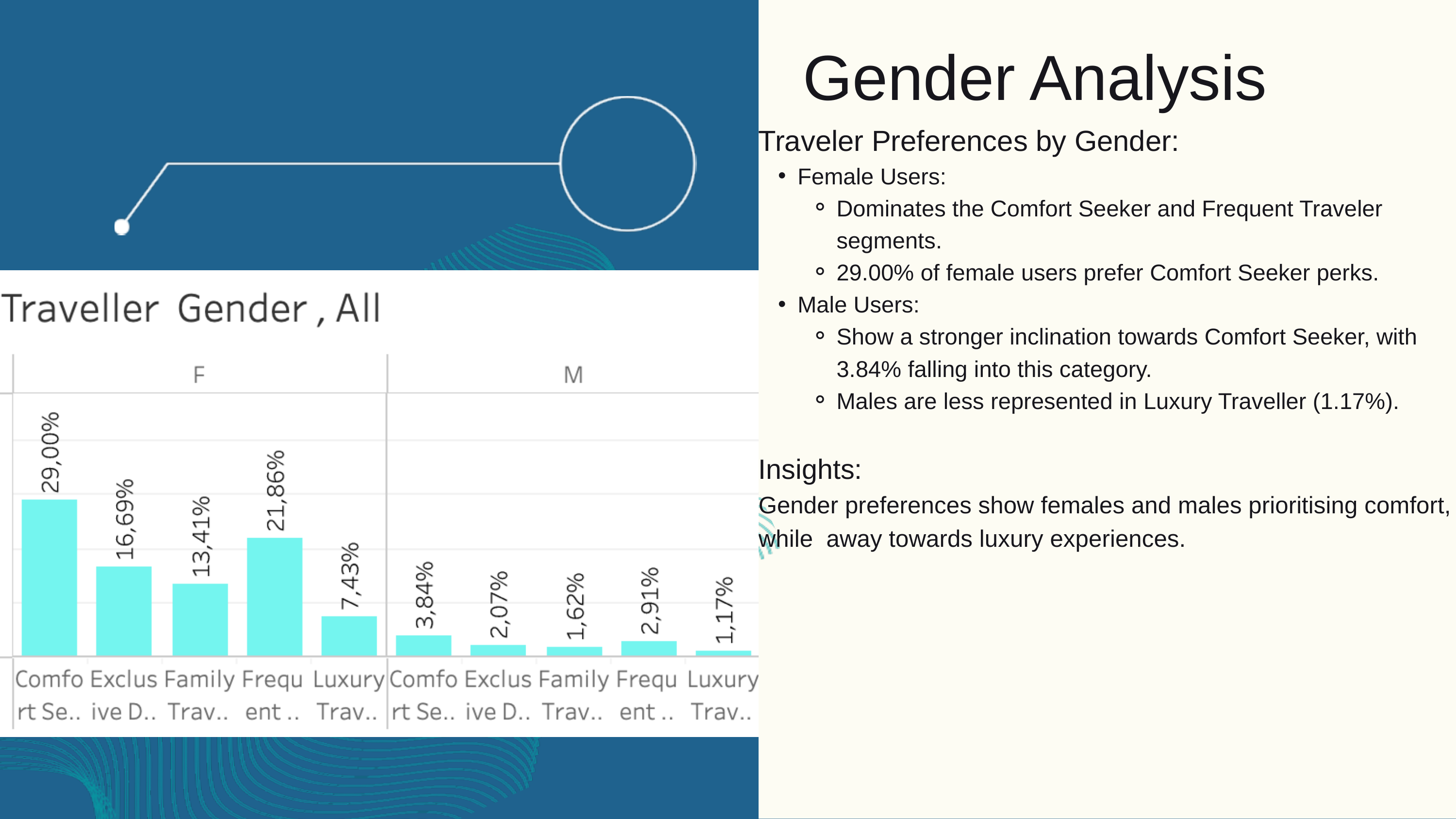

Gender Analysis

Traveler Preferences by Gender:
Female Users:
Dominates the Comfort Seeker and Frequent Traveler segments.
29.00% of female users prefer Comfort Seeker perks.
Male Users:
Show a stronger inclination towards Comfort Seeker, with 3.84% falling into this category.
Males are less represented in Luxury Traveller (1.17%).

Insights:
Gender preferences show females and males prioritising comfort, while  away towards luxury experiences.